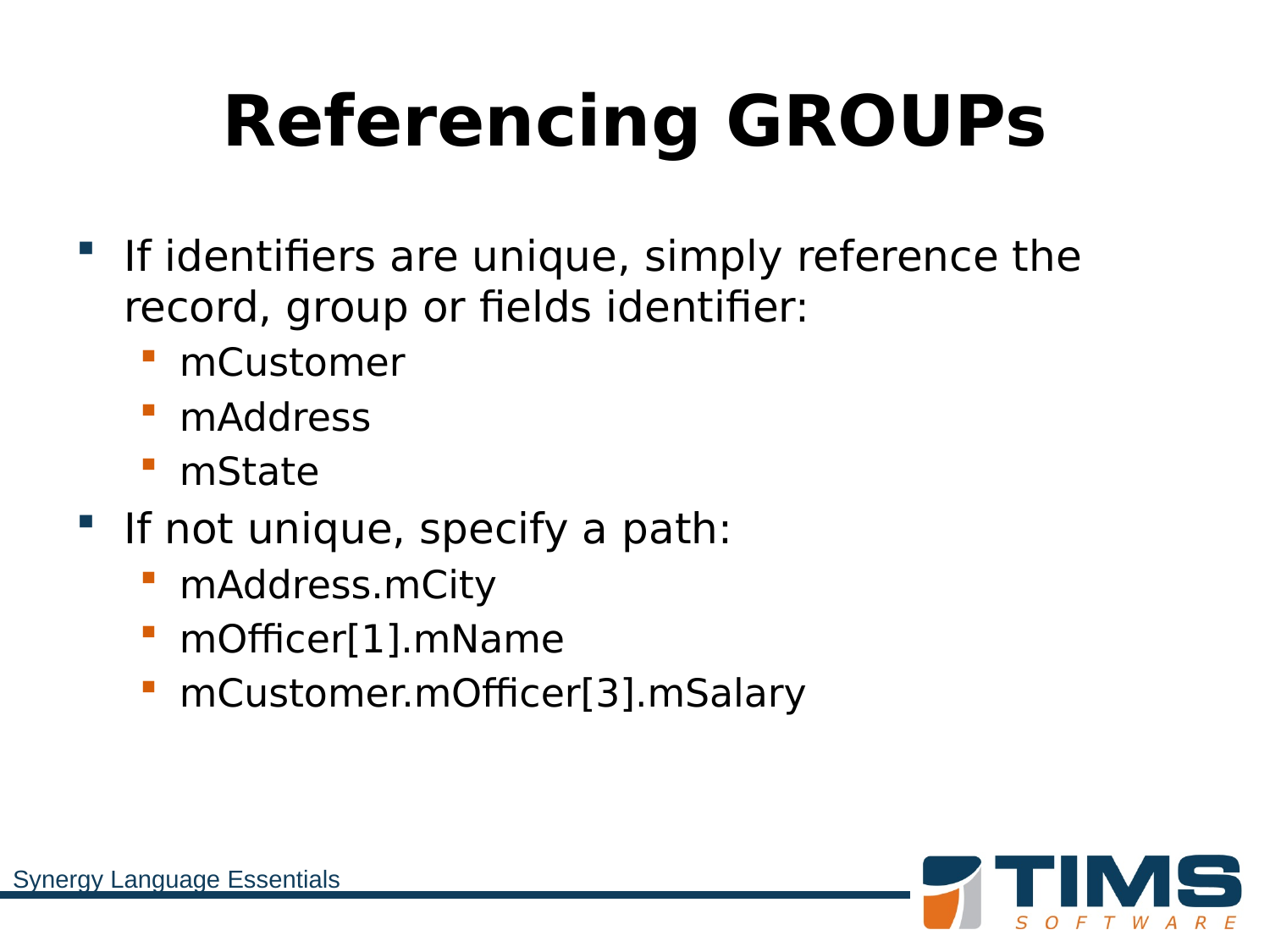

# Referencing GROUPs
If identifiers are unique, simply reference the record, group or fields identifier:
mCustomer
mAddress
mState
If not unique, specify a path:
mAddress.mCity
mOfficer[1].mName
mCustomer.mOfficer[3].mSalary
Synergy Language Essentials